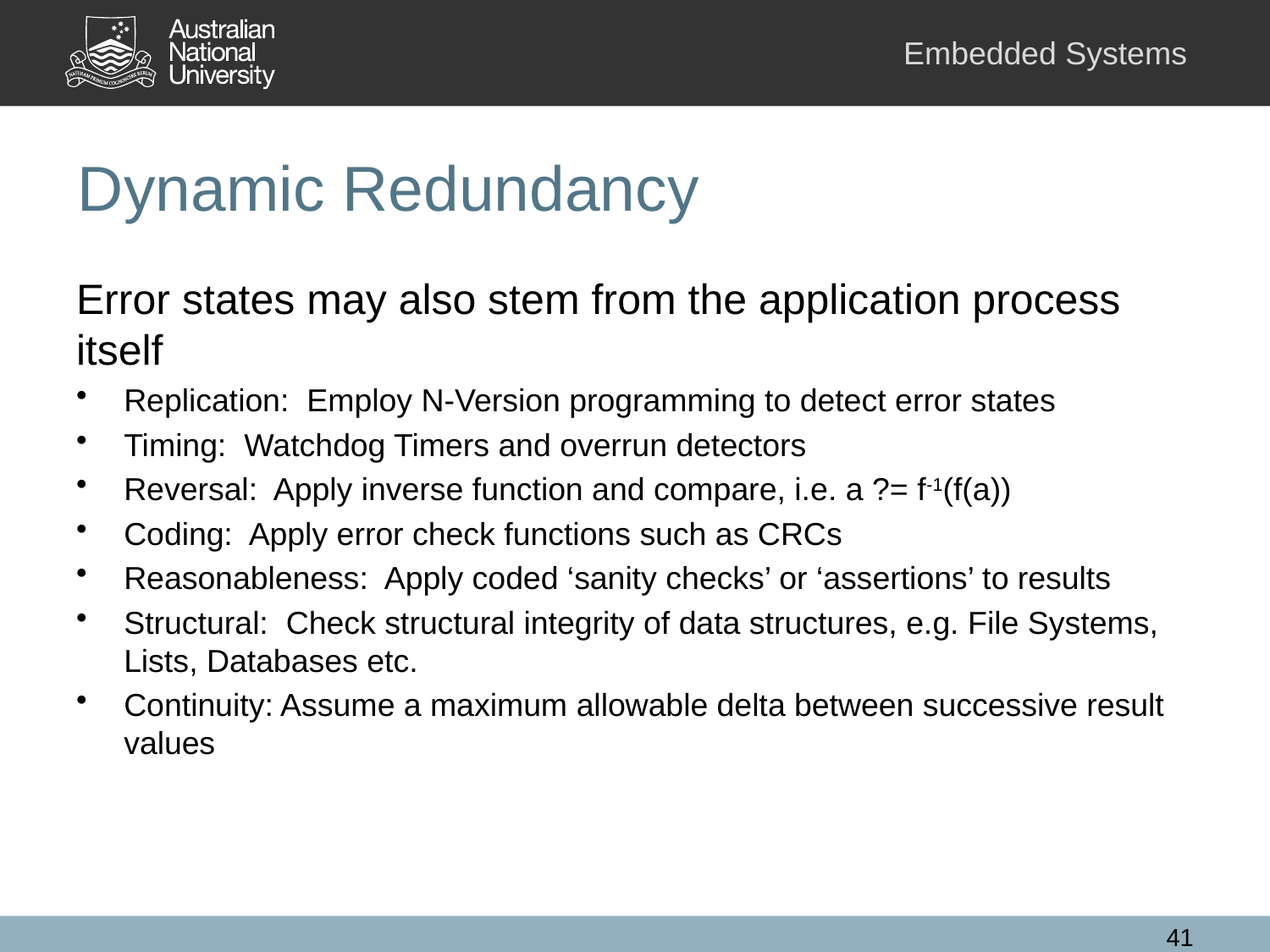

# Dynamic Redundancy
Error states may also stem from the application process itself
Replication:  Employ N-Version programming to detect error states
Timing:  Watchdog Timers and overrun detectors
Reversal:  Apply inverse function and compare, i.e. a ?= f-1(f(a))
Coding:  Apply error check functions such as CRCs
Reasonableness:  Apply coded ‘sanity checks’ or ‘assertions’ to results
Structural:  Check structural integrity of data structures, e.g. File Systems, Lists, Databases etc.
Continuity: Assume a maximum allowable delta between successive result values

41